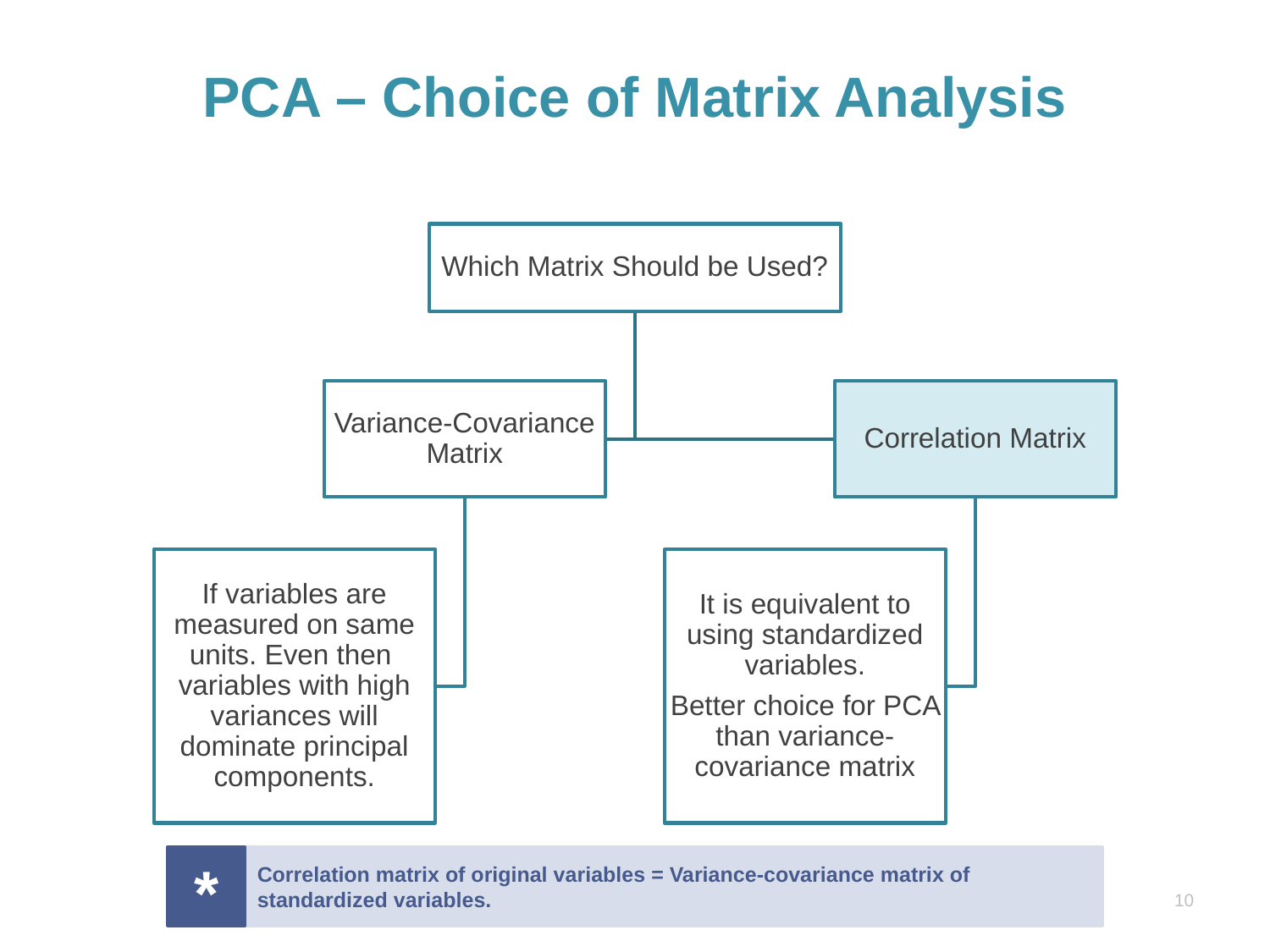

# PCA – Choice of Matrix Analysis
Which Matrix Should be Used?
Variance-Covariance Matrix
If variables are measured on same units. Even then  variables with high variances will dominate principal components.
Correlation Matrix
It is equivalent to using standardized variables.
Better choice for PCA than variance-covariance matrix
*
Correlation matrix of original variables = Variance-covariance matrix of standardized variables.
10